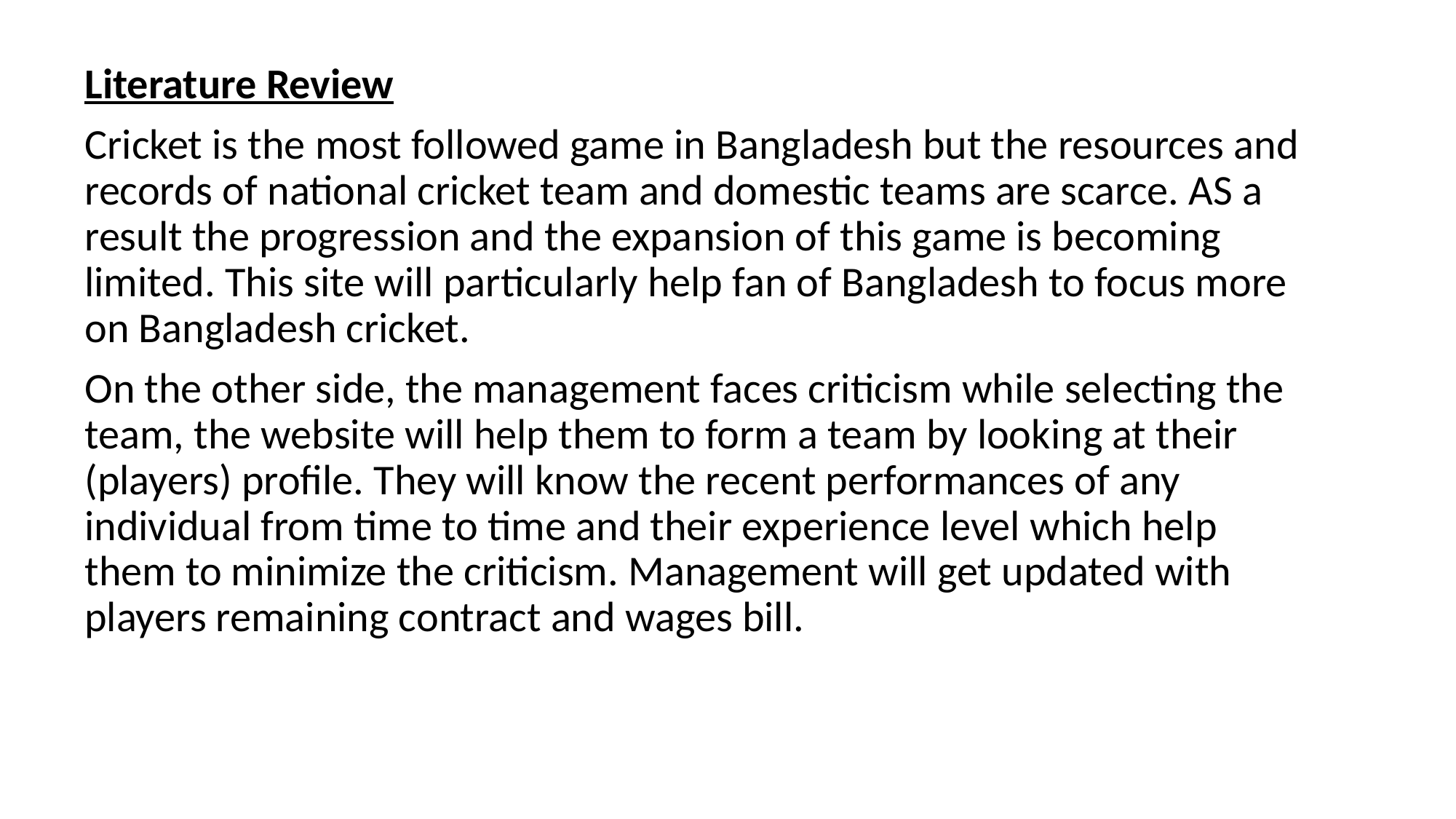

Literature Review
Cricket is the most followed game in Bangladesh but the resources and records of national cricket team and domestic teams are scarce. AS a result the progression and the expansion of this game is becoming limited. This site will particularly help fan of Bangladesh to focus more on Bangladesh cricket.
On the other side, the management faces criticism while selecting the team, the website will help them to form a team by looking at their (players) profile. They will know the recent performances of any individual from time to time and their experience level which help them to minimize the criticism. Management will get updated with players remaining contract and wages bill.